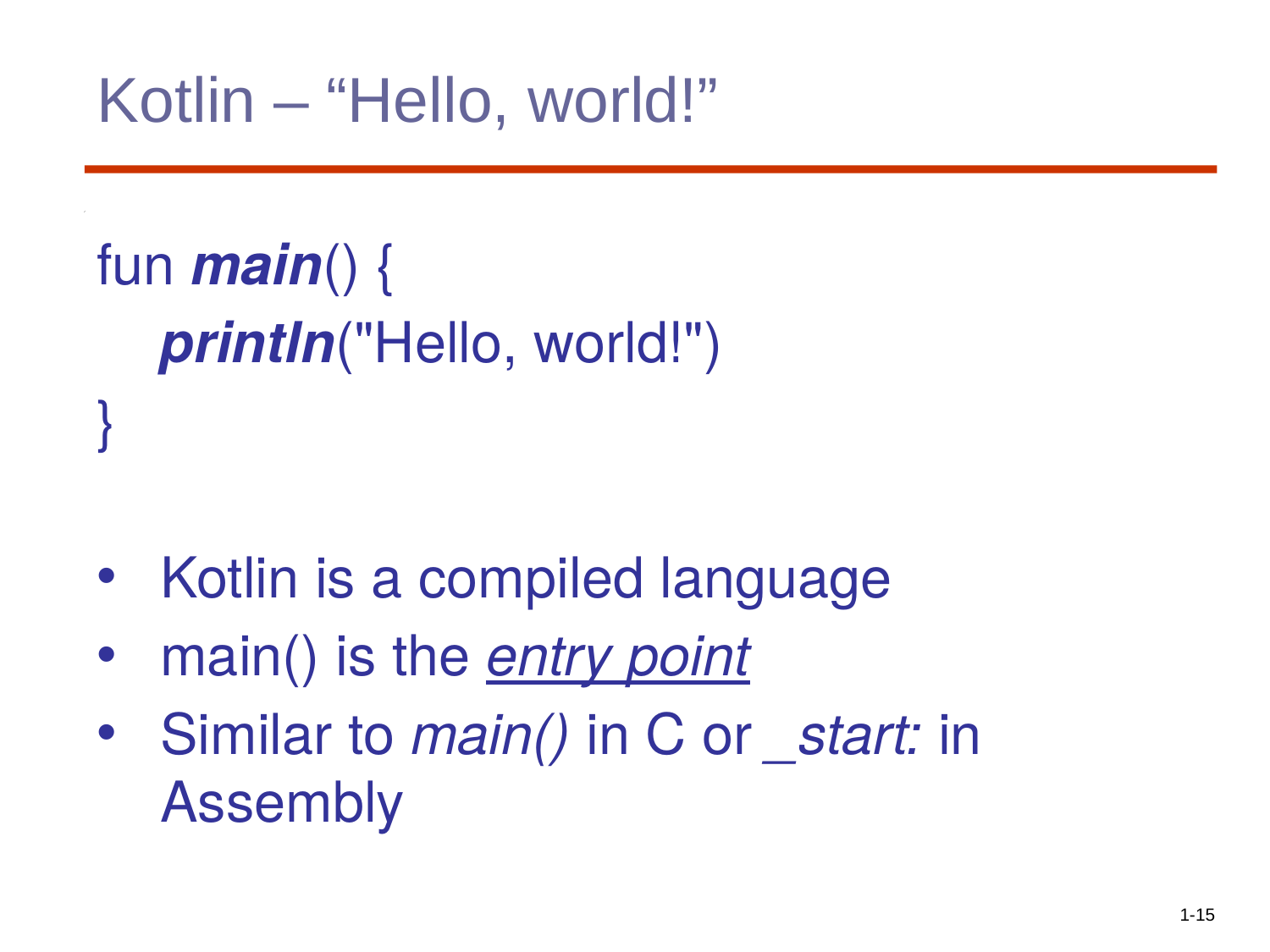

# Kotlin – “Hello, world!”
fun main() {
    println("Hello, world!")
}

Kotlin is a compiled language
main() is the entry point
Similar to main() in C or _start: in Assembly

1-15